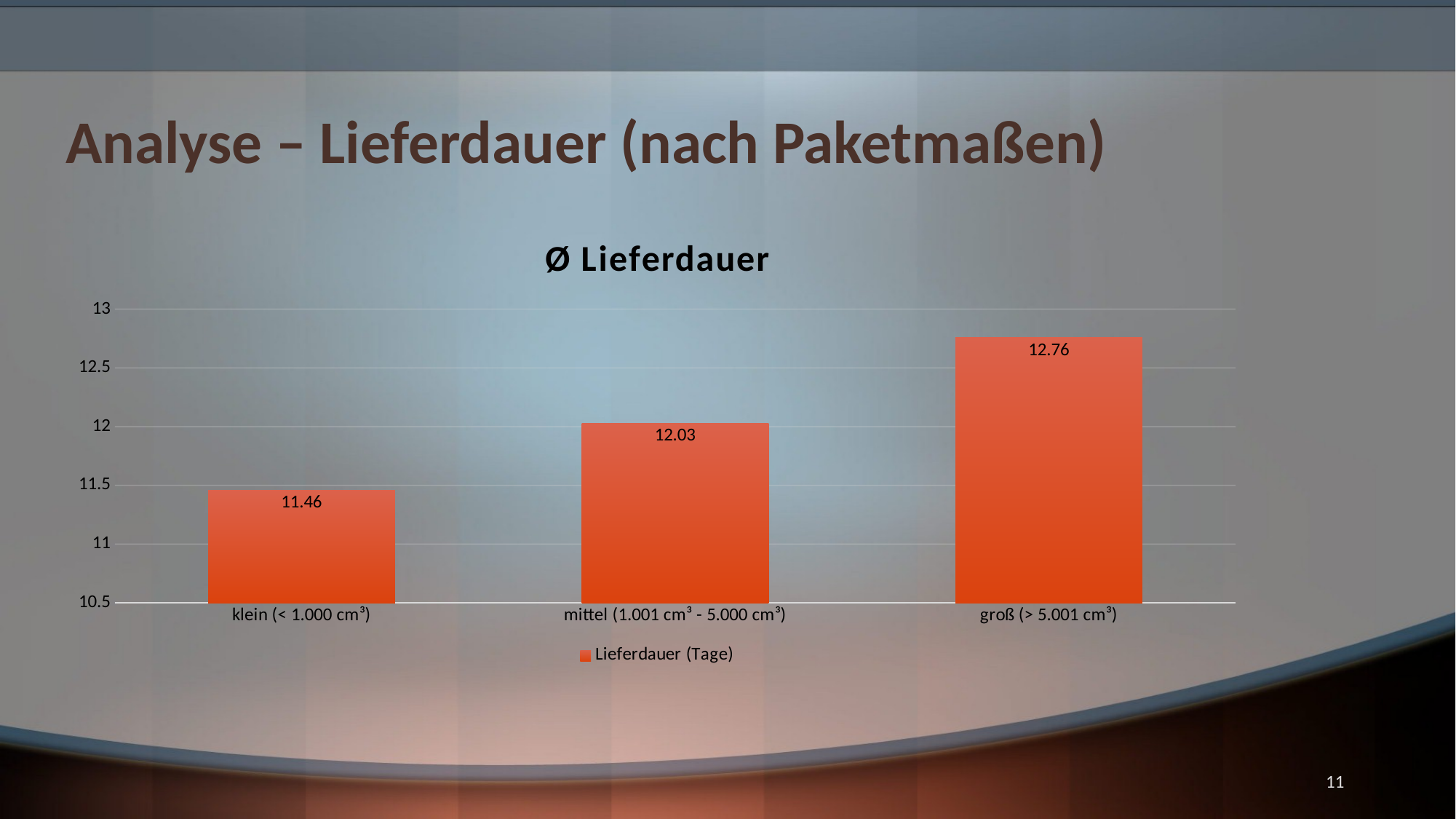

# Analyse – Lieferdauer (nach Paketmaßen)

### Chart: Ø Lieferdauer

| Category | Lieferdauer (Tage) |
|---|---|
| klein (< 1.000 cm³) | 11.46 |
| mittel (1.001 cm³ - 5.000 cm³) | 12.03 |
| groß (> 5.001 cm³) | 12.76 |
11